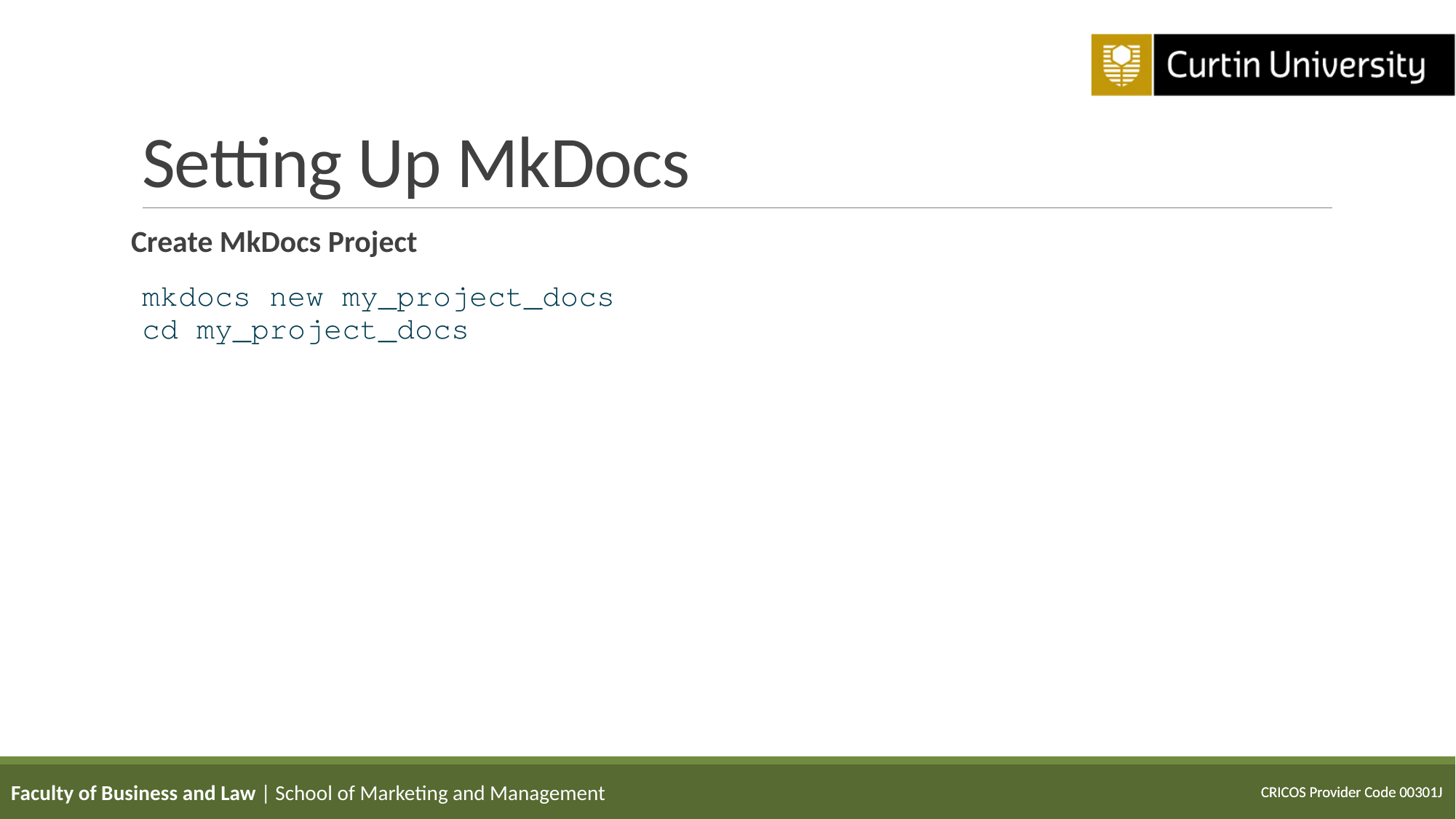

# Setting Up MkDocs
Create MkDocs Project
mkdocs new my_project_docs
cd my_project_docs
Faculty of Business and Law | School of Marketing and Management